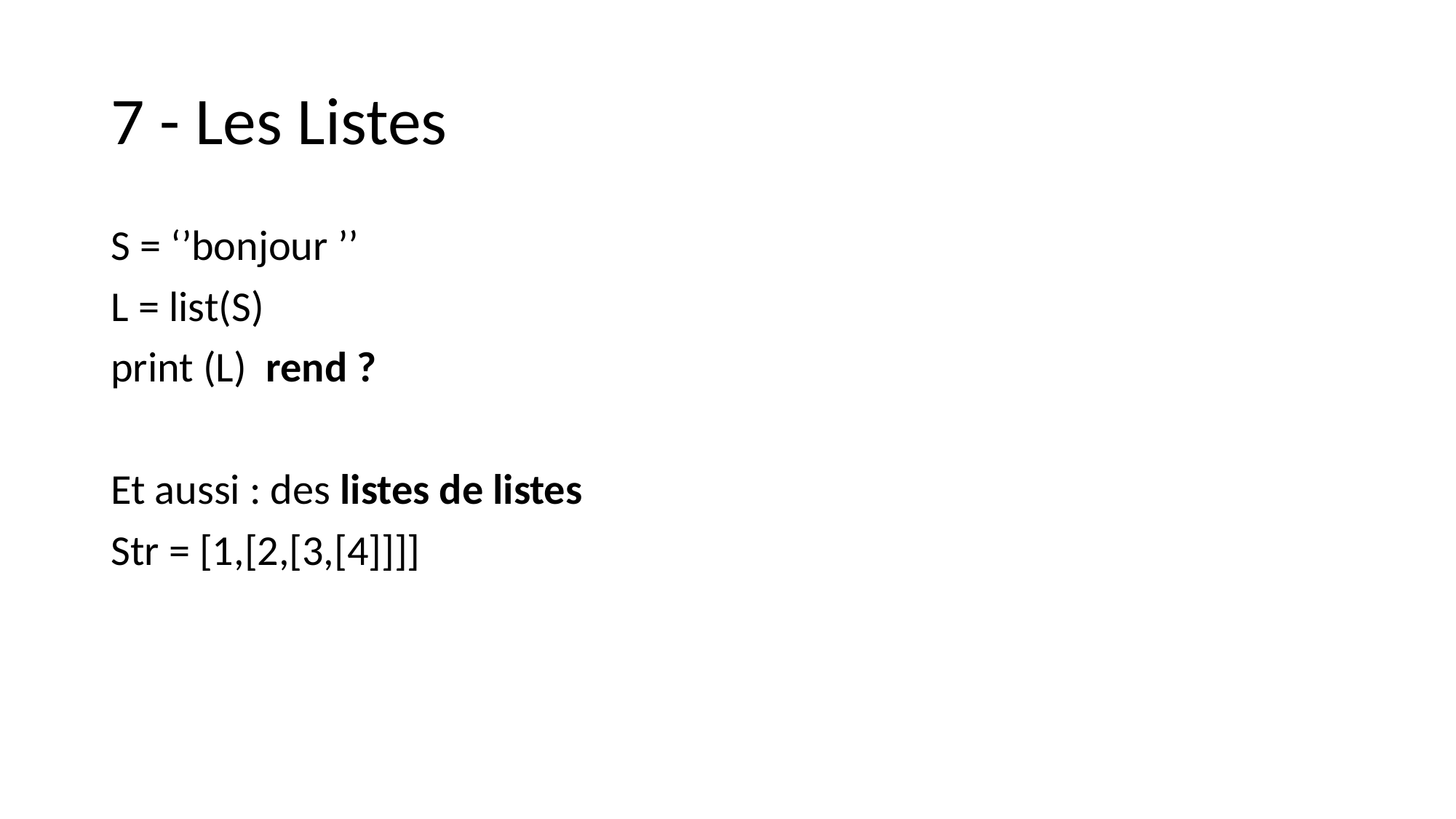

# 7 - Les Listes
S = ‘’bonjour ’’
L = list(S)
print (L)  rend ?

Et aussi : des listes de listes
Str = [1,[2,[3,[4]]]]